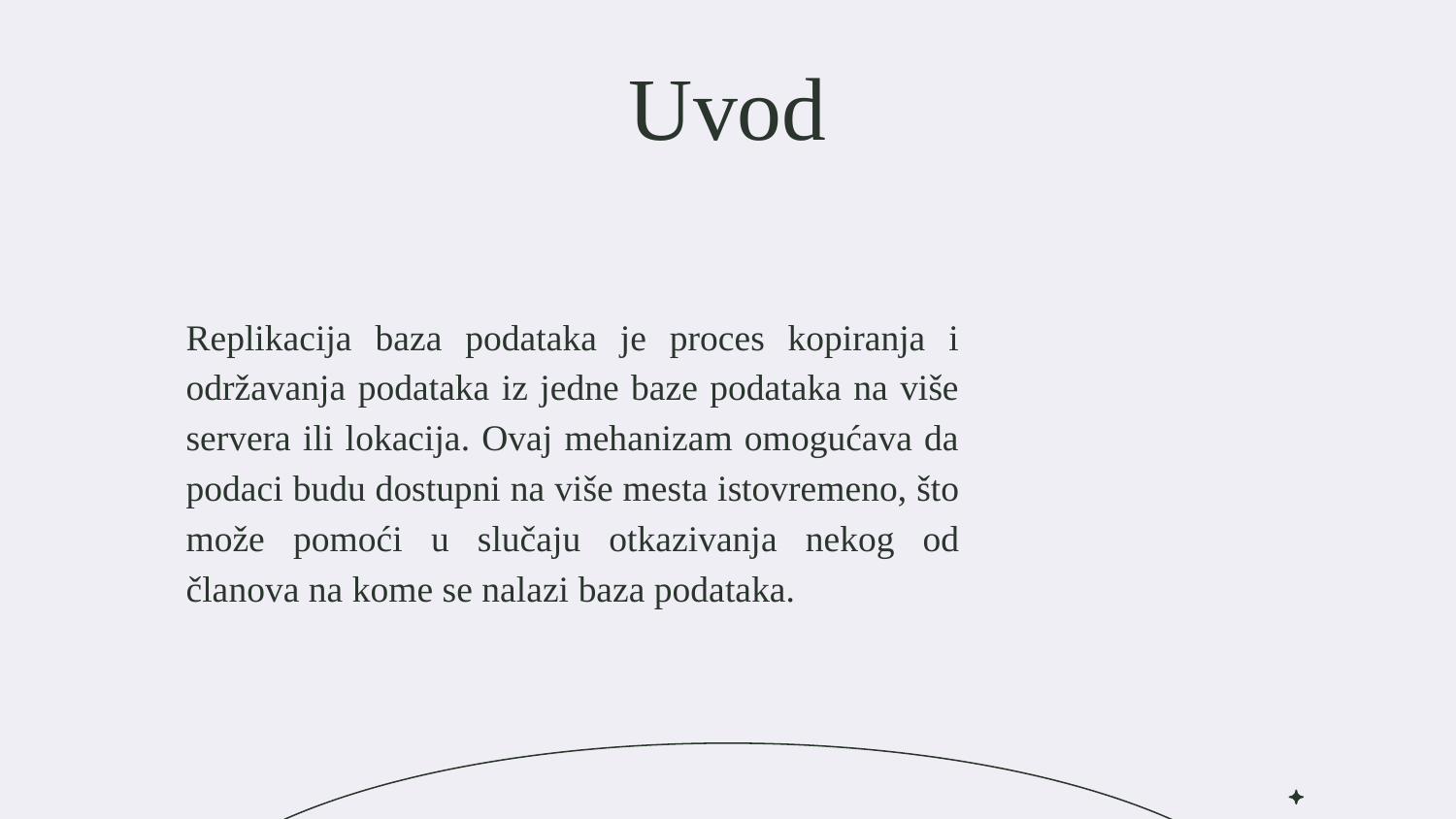

# Uvod
Replikacija baza podataka je proces kopiranja i održavanja podataka iz jedne baze podataka na više servera ili lokacija. Ovaj mehanizam omogućava da podaci budu dostupni na više mesta istovremeno, što može pomoći u slučaju otkazivanja nekog od članova na kome se nalazi baza podataka.